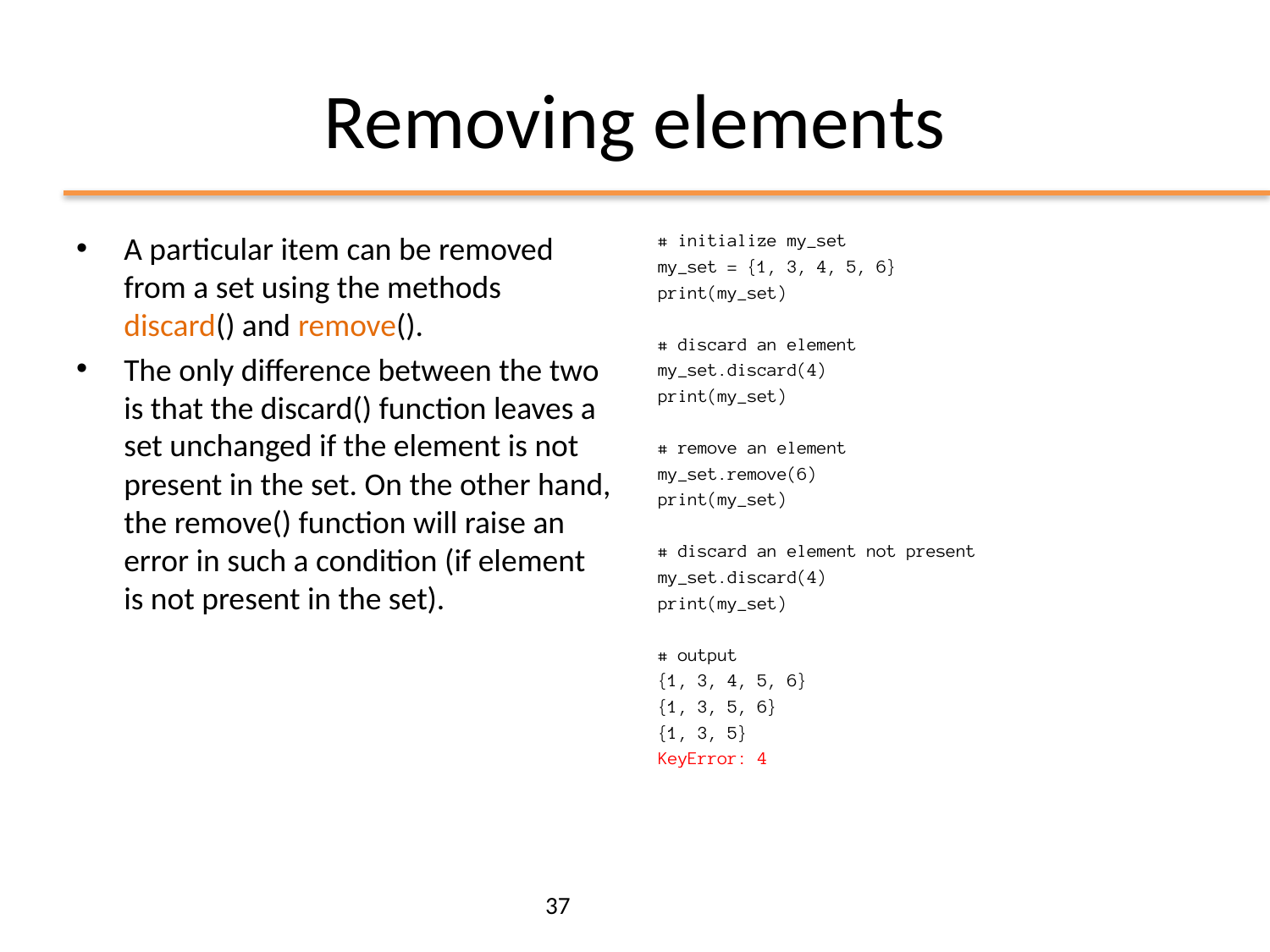

# Removing elements
A particular item can be removed from a set using the methods discard() and remove().
The only difference between the two is that the discard() function leaves a set unchanged if the element is not present in the set. On the other hand, the remove() function will raise an error in such a condition (if element is not present in the set).
# initialize my_set
my_set = {1, 3, 4, 5, 6}
print(my_set)

# discard an element
my_set.discard(4)
print(my_set)

# remove an element
my_set.remove(6)
print(my_set)

# discard an element not present
my_set.discard(4)
print(my_set)

# output
{1, 3, 4, 5, 6}
{1, 3, 5, 6}
{1, 3, 5}
KeyError: 4
37